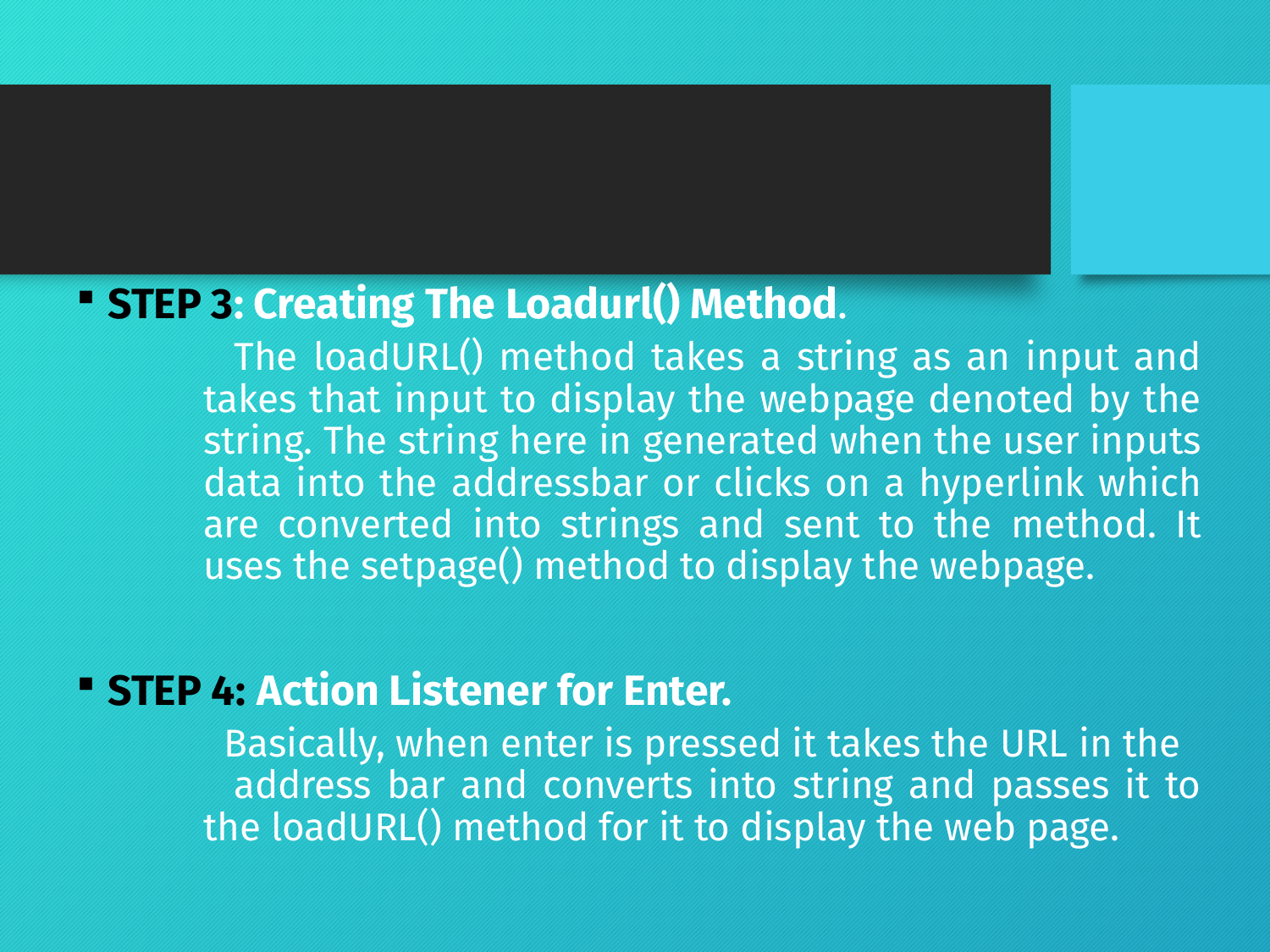

#
STEP 3: Creating The Loadurl() Method.
  The loadURL() method takes a string as an input and takes that input to display the webpage denoted by the string. The string here in generated when the user inputs data into the addressbar or clicks on a hyperlink which are converted into strings and sent to the method. It uses the setpage() method to display the webpage.

STEP 4: Action Listener for Enter.
  Basically, when enter is pressed it takes the URL in the     address bar and converts into string and passes it to the loadURL() method for it to display the web page.